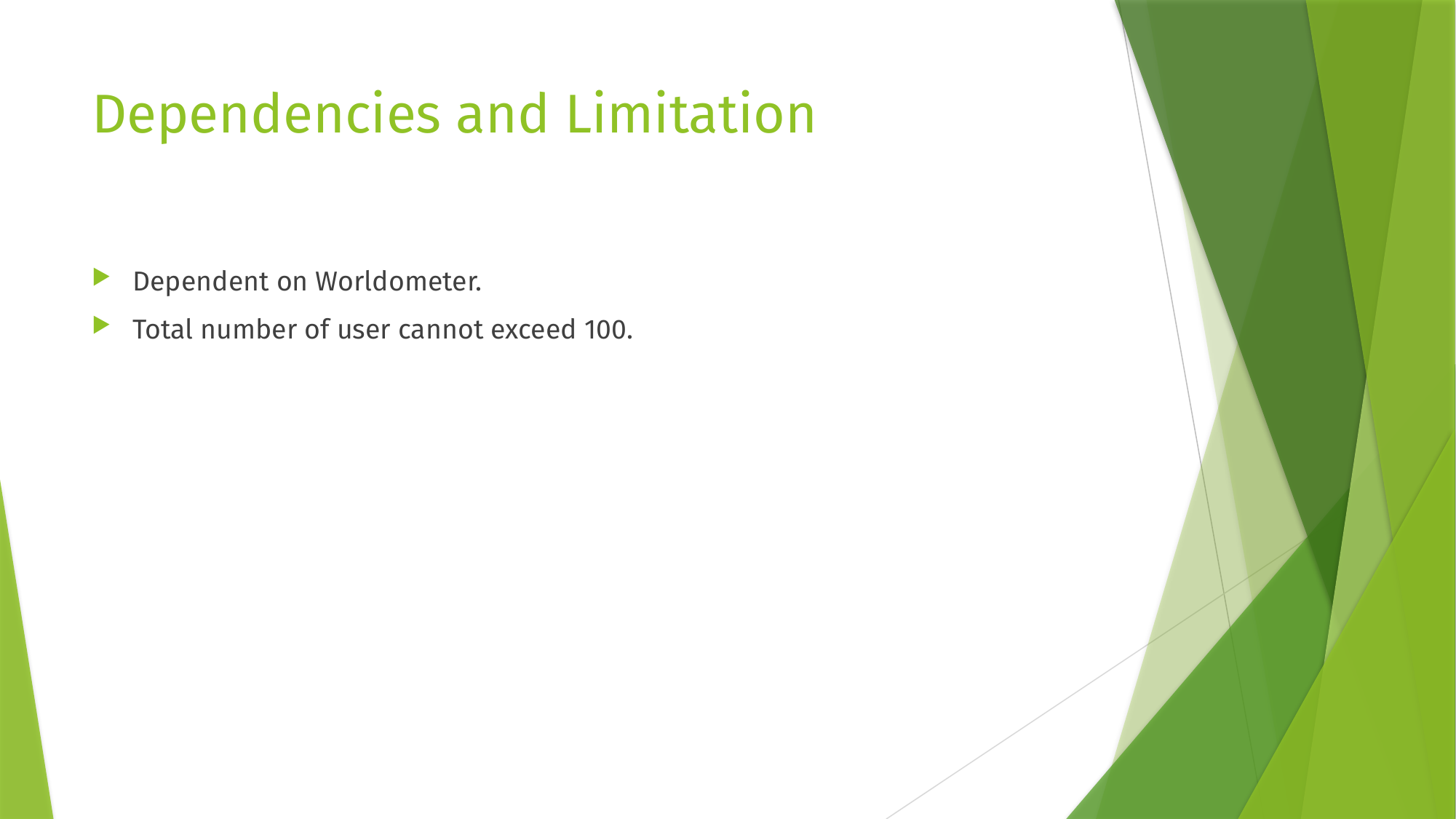

# Dependencies and Limitation
Dependent on Worldometer.
Total number of user cannot exceed 100.